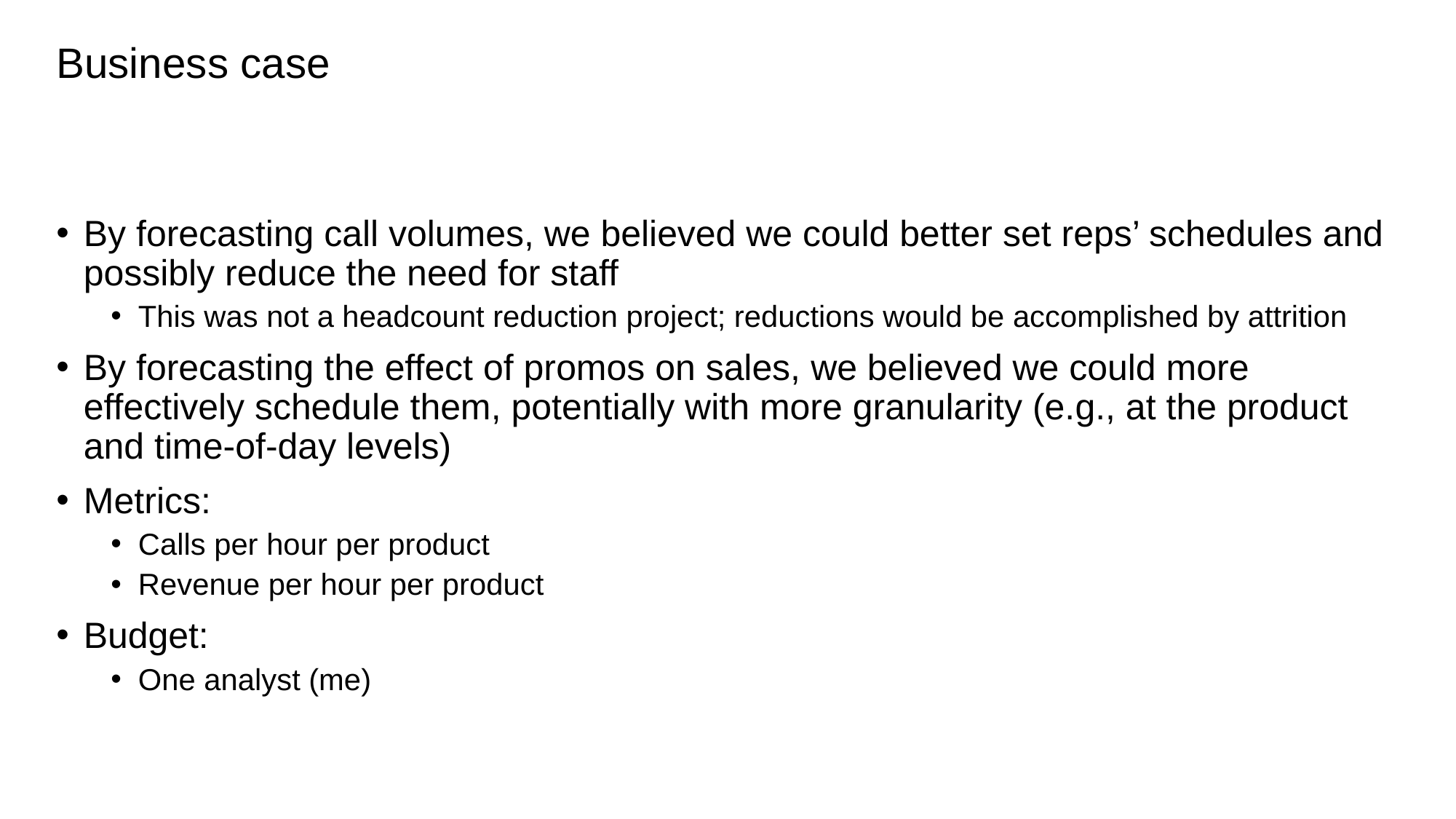

# Business case
By forecasting call volumes, we believed we could better set reps’ schedules and possibly reduce the need for staff
This was not a headcount reduction project; reductions would be accomplished by attrition
By forecasting the effect of promos on sales, we believed we could more effectively schedule them, potentially with more granularity (e.g., at the product and time-of-day levels)
Metrics:
Calls per hour per product
Revenue per hour per product
Budget:
One analyst (me)